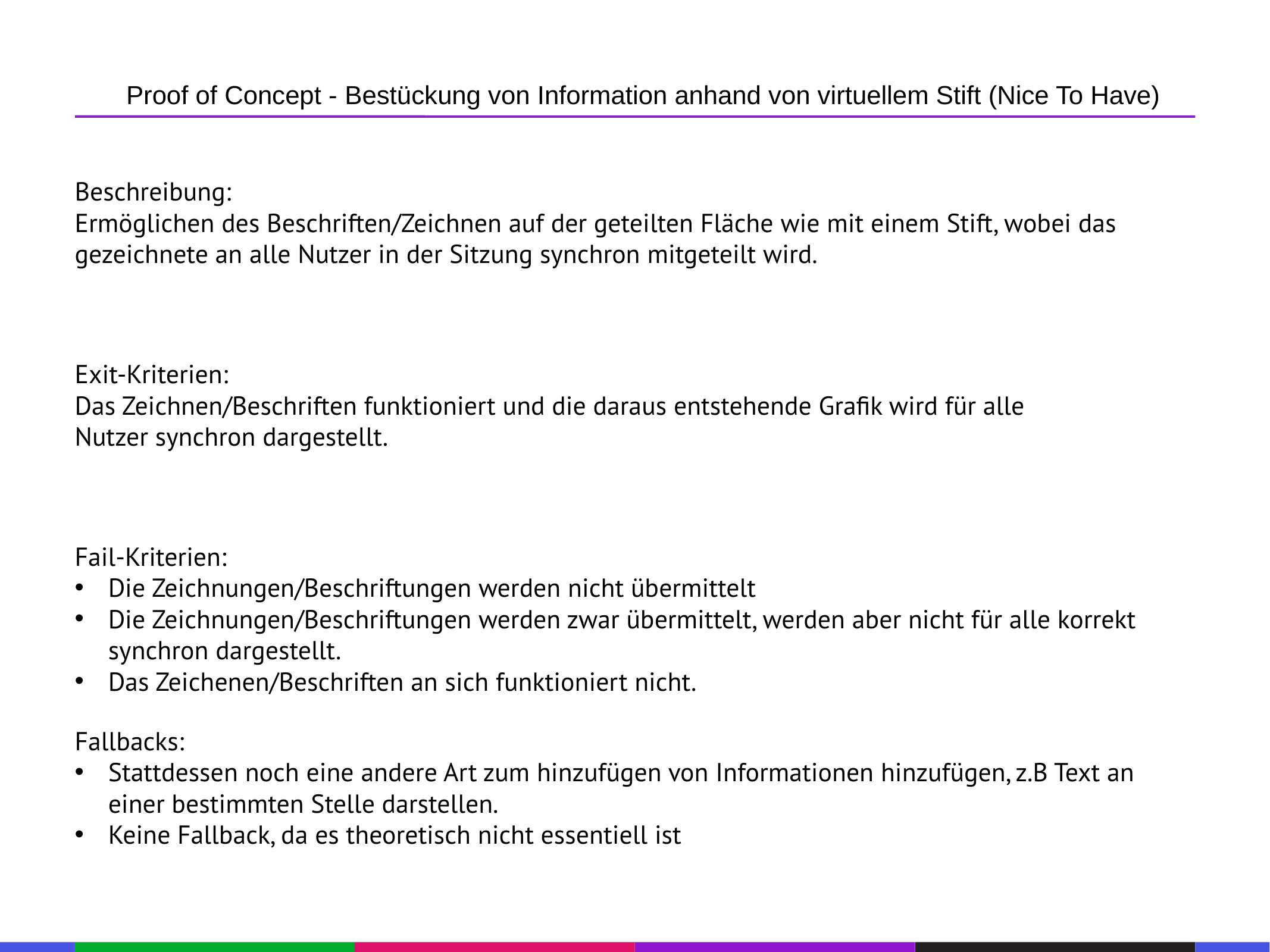

67
Proof of Concept - Bestückung von Information anhand von virtuellem Stift (Nice To Have)

53

21
53
Beschreibung:
Ermöglichen des Beschriften/Zeichnen auf der geteilten Fläche wie mit einem Stift, wobei das gezeichnete an alle Nutzer in der Sitzung synchron mitgeteilt wird.

21
53
21
Exit-Kriterien:
Das Zeichnen/Beschriften funktioniert und die daraus entstehende Grafik wird für alle Nutzer synchron dargestellt.

53
21
53
21
Fail-Kriterien:
Die Zeichnungen/Beschriftungen werden nicht übermittelt
Die Zeichnungen/Beschriftungen werden zwar übermittelt, werden aber nicht für alle korrekt synchron dargestellt.
Das Zeichenen/Beschriften an sich funktioniert nicht.

53
21
53
21
Fallbacks:
Stattdessen noch eine andere Art zum hinzufügen von Informationen hinzufügen, z.B Text an einer bestimmten Stelle darstellen.
Keine Fallback, da es theoretisch nicht essentiell ist

53
21
53

133
21
133
21
133
21
133
21
133
21
133